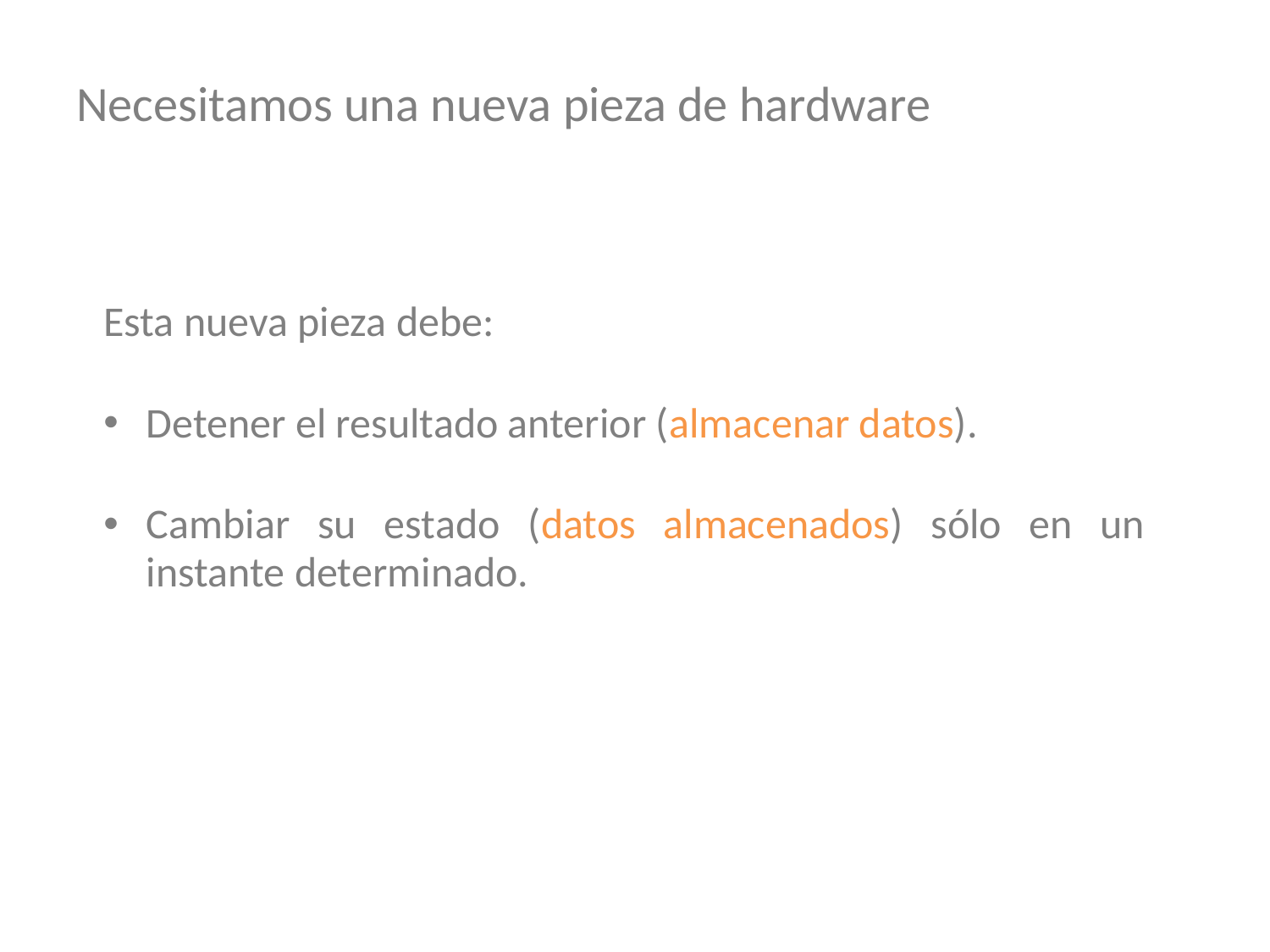

# Necesitamos una nueva pieza de hardware
Esta nueva pieza debe:
Detener el resultado anterior (almacenar datos).
Cambiar su estado (datos almacenados) sólo en un instante determinado.